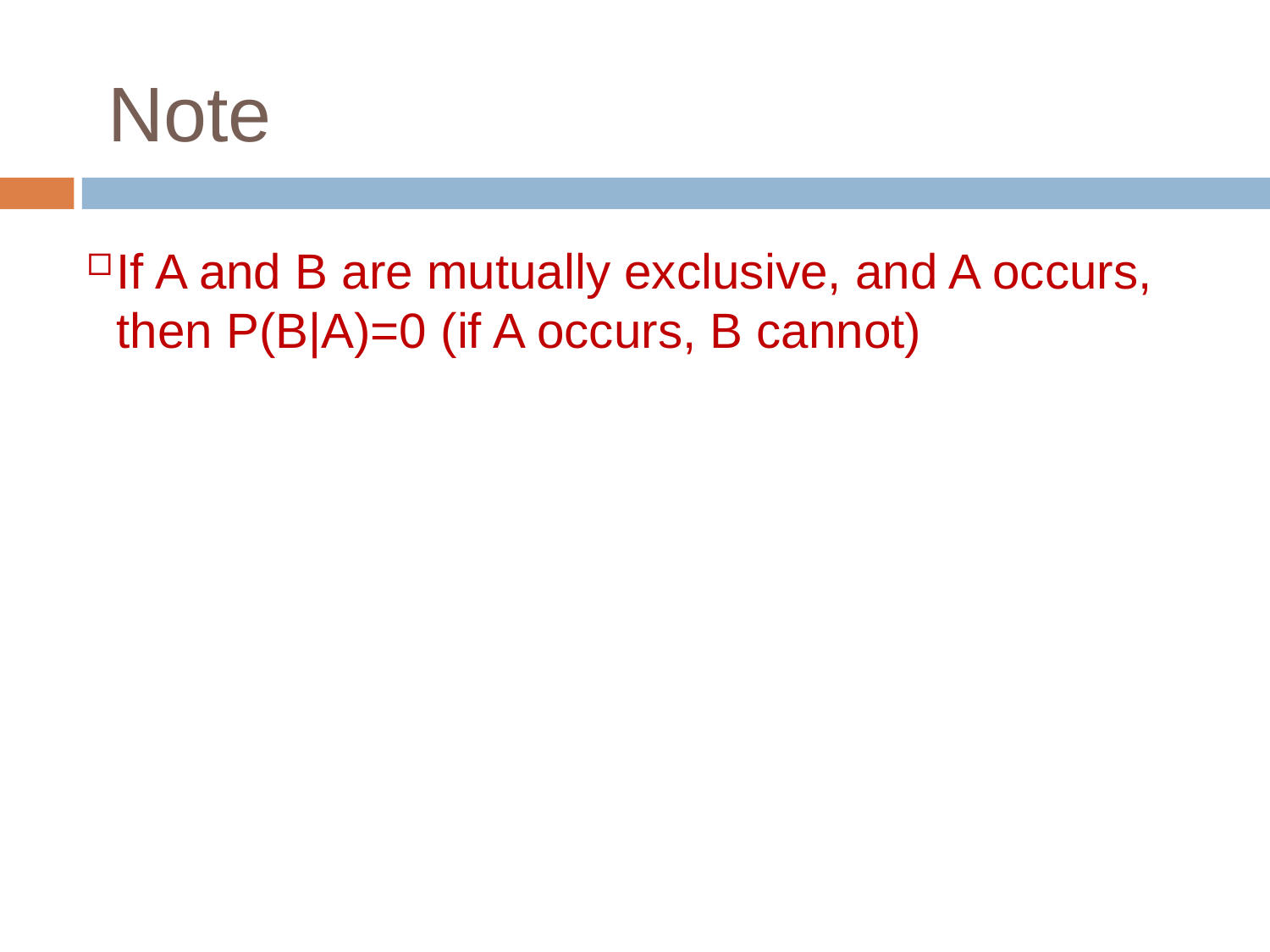

Note

If A and B are mutually exclusive, and A occurs, then P(B|A)=0 (if A occurs, B cannot)‏